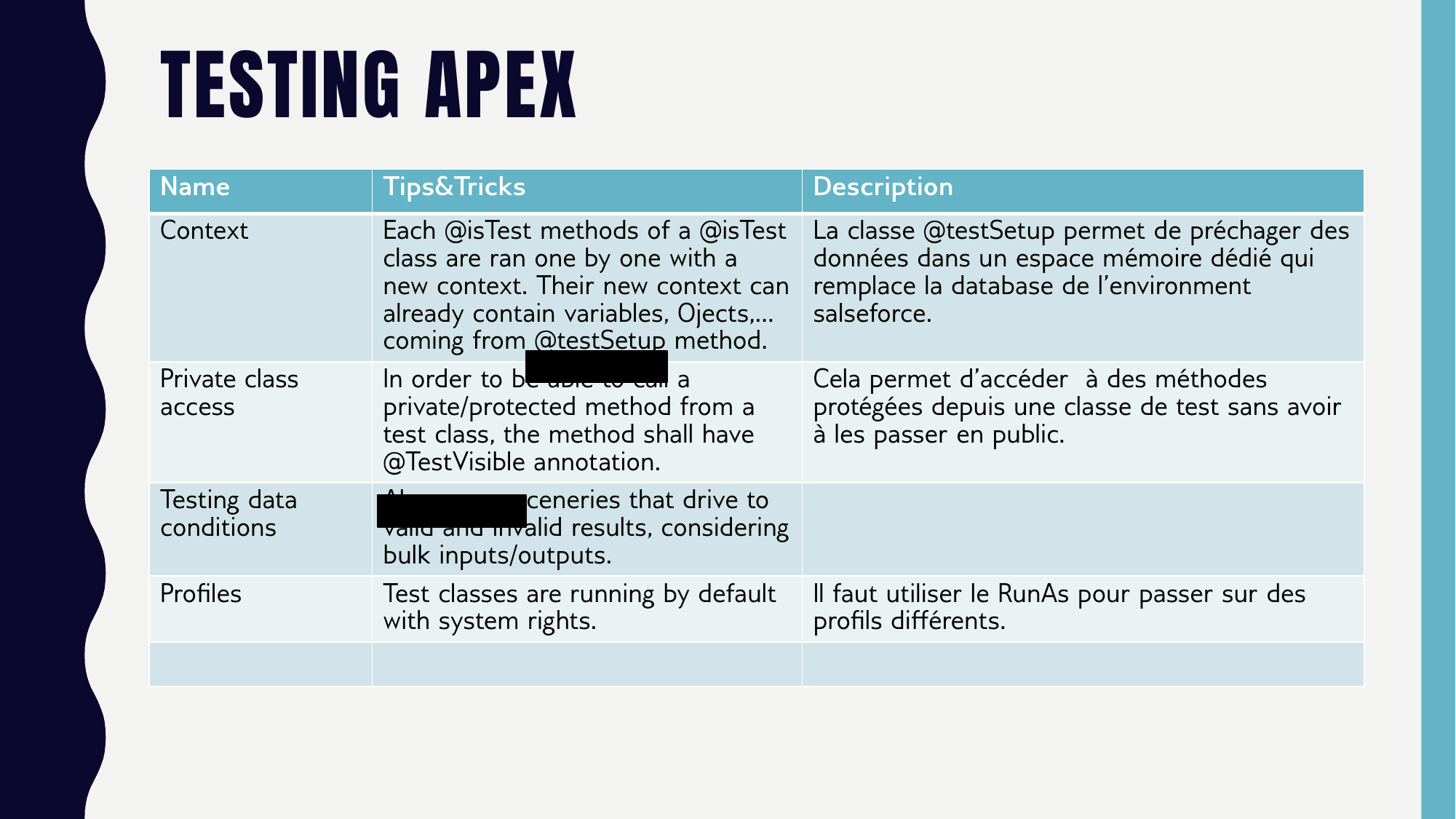

# Testing APEX
| Name | Tips&Tricks | Description |
| --- | --- | --- |
| Context | Each @isTest methods of a @isTest class are ran one by one with a new context. Their new context can already contain variables, Ojects,… coming from @testSetup method. | La classe @testSetup permet de préchager des données dans un espace mémoire dédié qui remplace la database de l’environment salseforce. |
| Private class access | In order to be able to call a private/protected method from a test class, the method shall have @TestVisible annotation. | Cela permet d’accéder à des méthodes protégées depuis une classe de test sans avoir à les passer en public. |
| Testing data conditions | Always run sceneries that drive to valid and invalid results, considering bulk inputs/outputs. |  |
| Profiles | Test classes are running by default with system rights. | Il faut utiliser le RunAs pour passer sur des profils différents. |
|  |  |  |